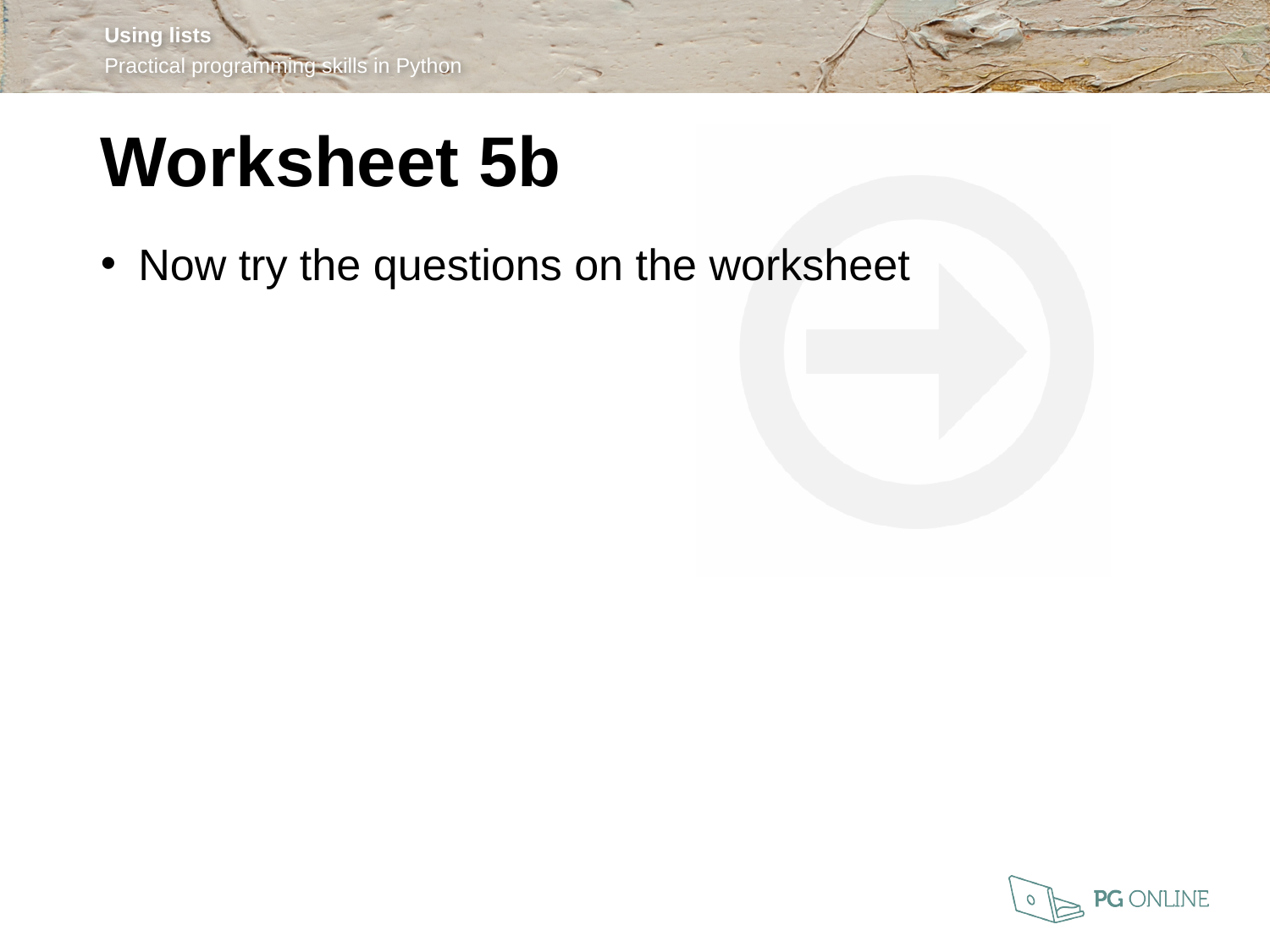

Worksheet 5b
Now try the questions on the worksheet